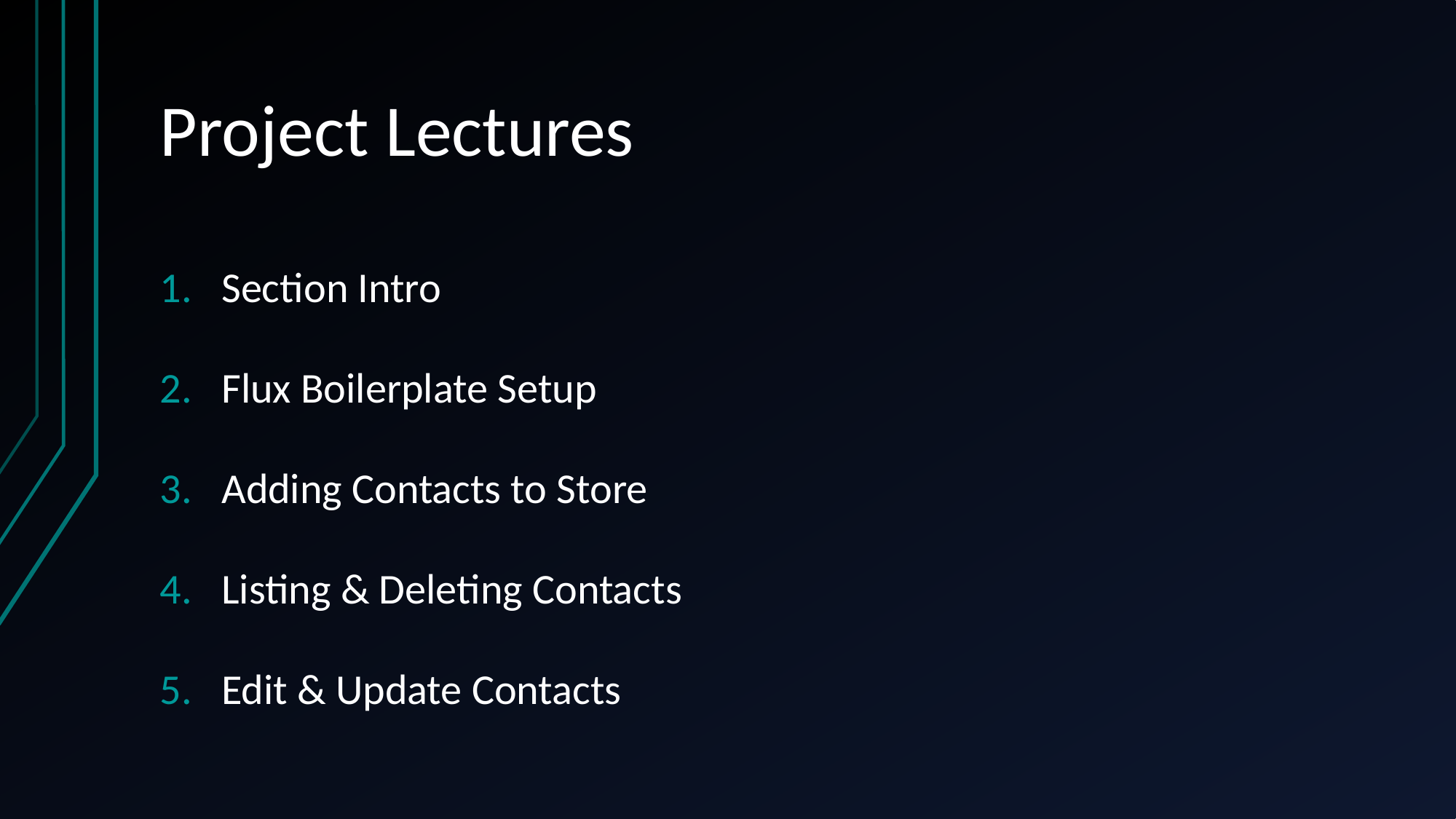

# Project Lectures
Section Intro
Flux Boilerplate Setup
Adding Contacts to Store
Listing & Deleting Contacts
Edit & Update Contacts